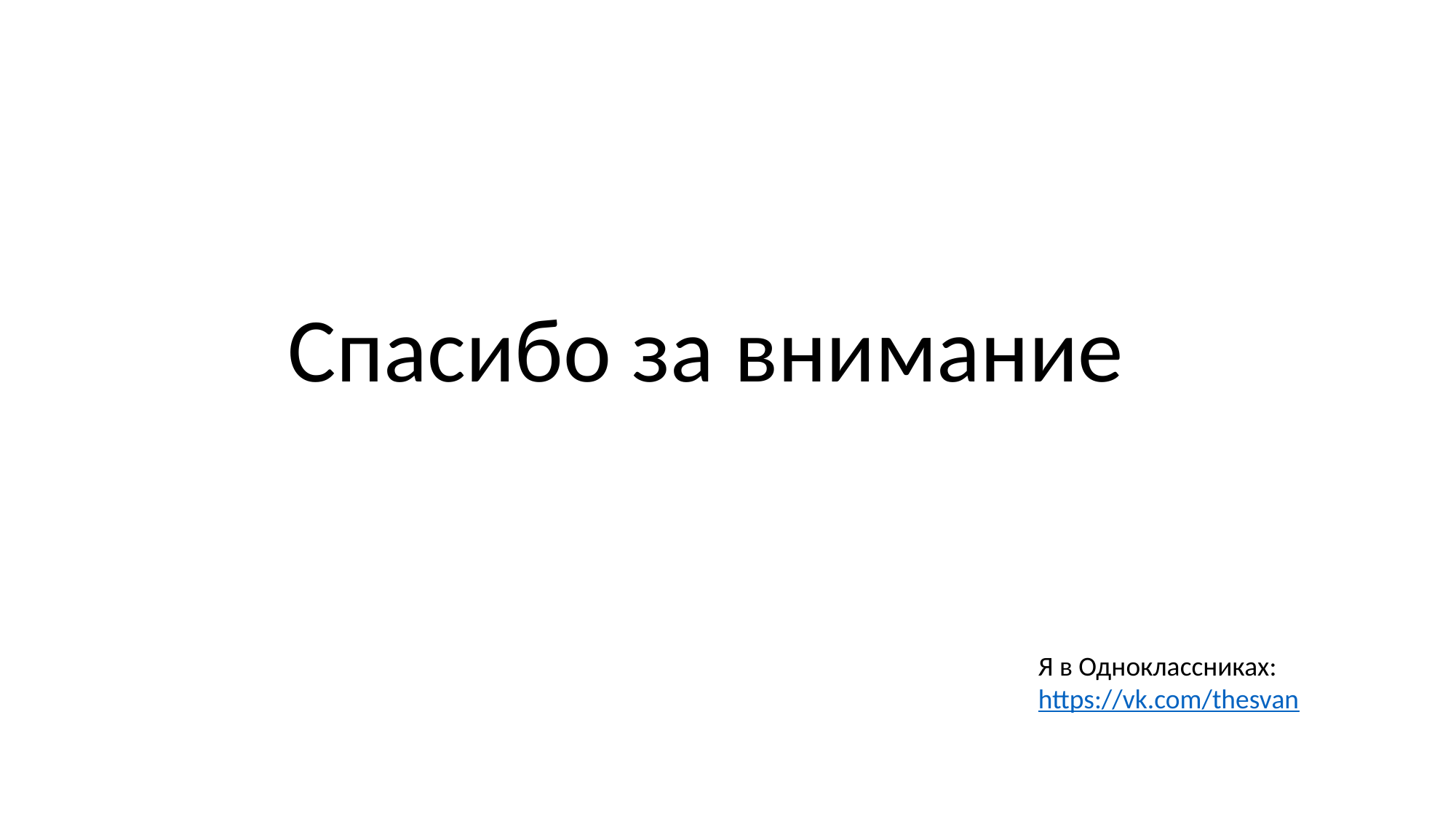

Спасибо за внимание
Я в Одноклассниках:
https://vk.com/thesvan